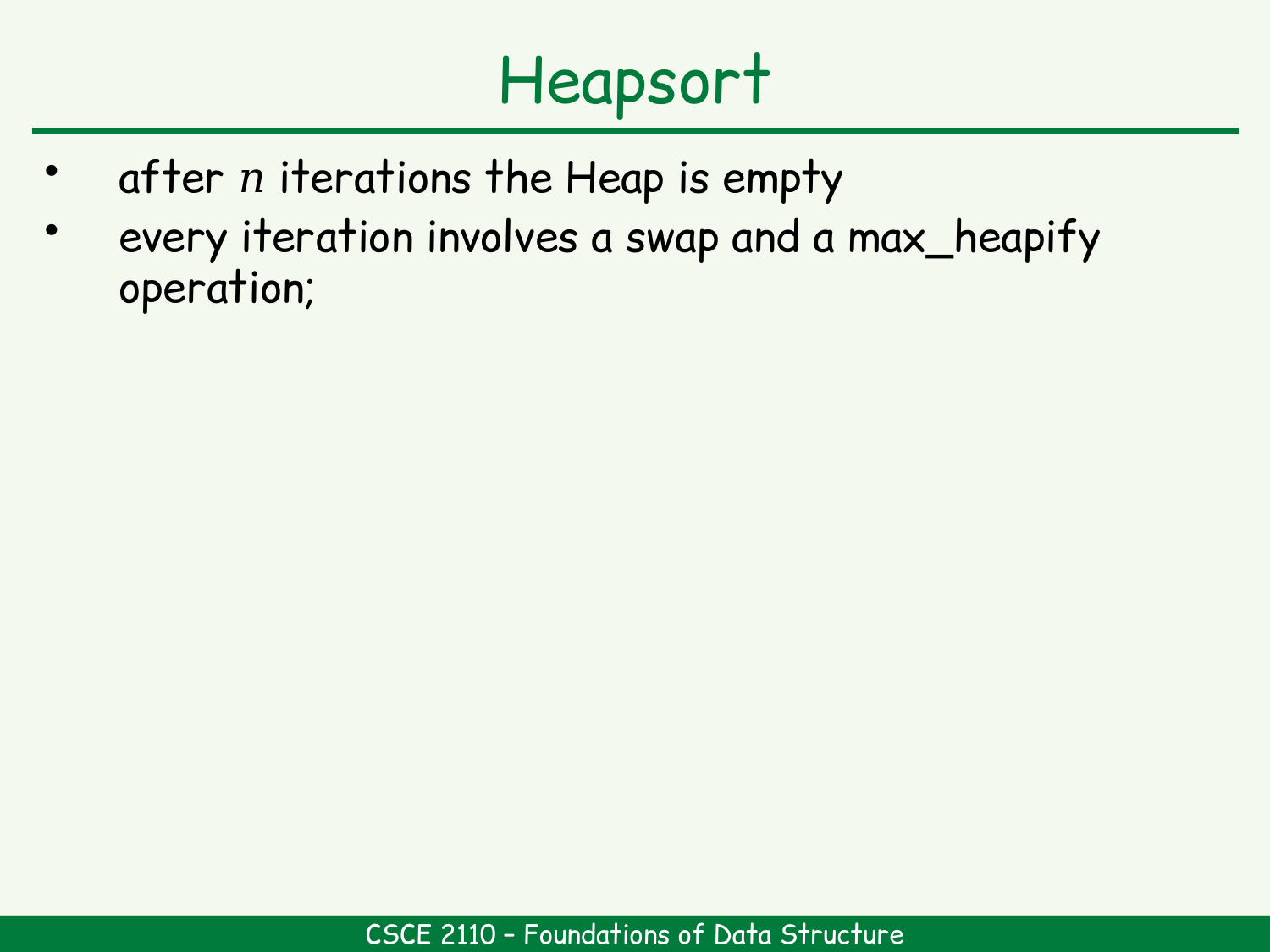

Heapsort
after 𝑛 iterations the Heap is empty
every iteration involves a swap and a max_heapify operation;